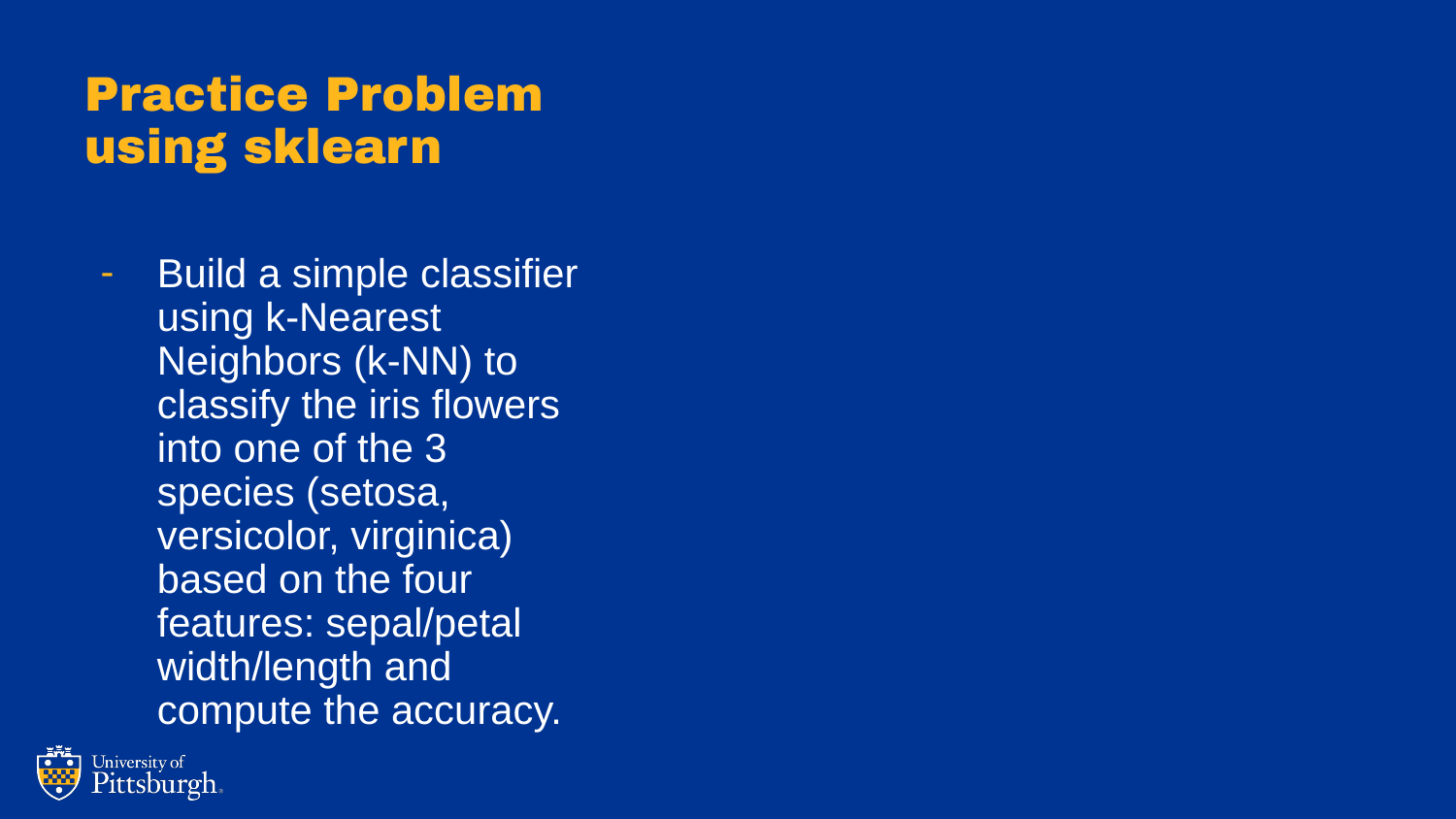

# Practice Problem using sklearn
Build a simple classifier using k-Nearest Neighbors (k-NN) to classify the iris flowers into one of the 3 species (setosa, versicolor, virginica) based on the four features: sepal/petal width/length and compute the accuracy.